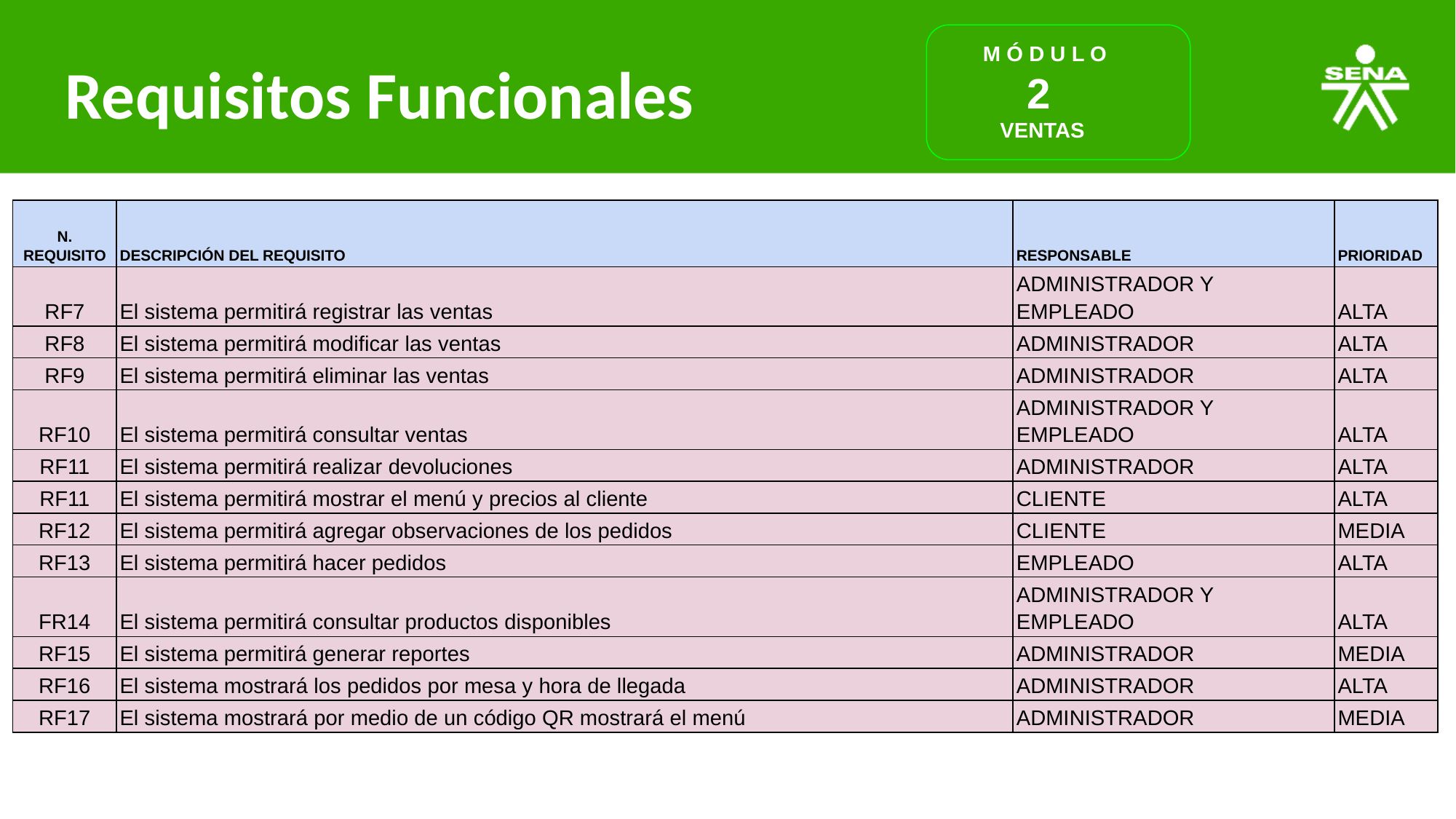

# Requisitos Funcionales

             M Ó D U L O
                 2
                             VENTAS

| N. REQUISITO | DESCRIPCIÓN DEL REQUISITO | RESPONSABLE | PRIORIDAD |
| --- | --- | --- | --- |
| RF7 | El sistema permitirá registrar las ventas | ADMINISTRADOR Y EMPLEADO | ALTA |
| RF8 | El sistema permitirá modificar las ventas | ADMINISTRADOR | ALTA |
| RF9 | El sistema permitirá eliminar las ventas | ADMINISTRADOR | ALTA |
| RF10 | El sistema permitirá consultar ventas | ADMINISTRADOR Y EMPLEADO | ALTA |
| RF11 | El sistema permitirá realizar devoluciones | ADMINISTRADOR | ALTA |
| RF11 | El sistema permitirá mostrar el menú y precios al cliente | CLIENTE | ALTA |
| RF12 | El sistema permitirá agregar observaciones de los pedidos | CLIENTE | MEDIA |
| RF13 | El sistema permitirá hacer pedidos | EMPLEADO | ALTA |
| FR14 | El sistema permitirá consultar productos disponibles | ADMINISTRADOR Y EMPLEADO | ALTA |
| RF15 | El sistema permitirá generar reportes | ADMINISTRADOR | MEDIA |
| RF16 | El sistema mostrará los pedidos por mesa y hora de llegada | ADMINISTRADOR | ALTA |
| RF17 | El sistema mostrará por medio de un código QR mostrará el menú | ADMINISTRADOR | MEDIA |